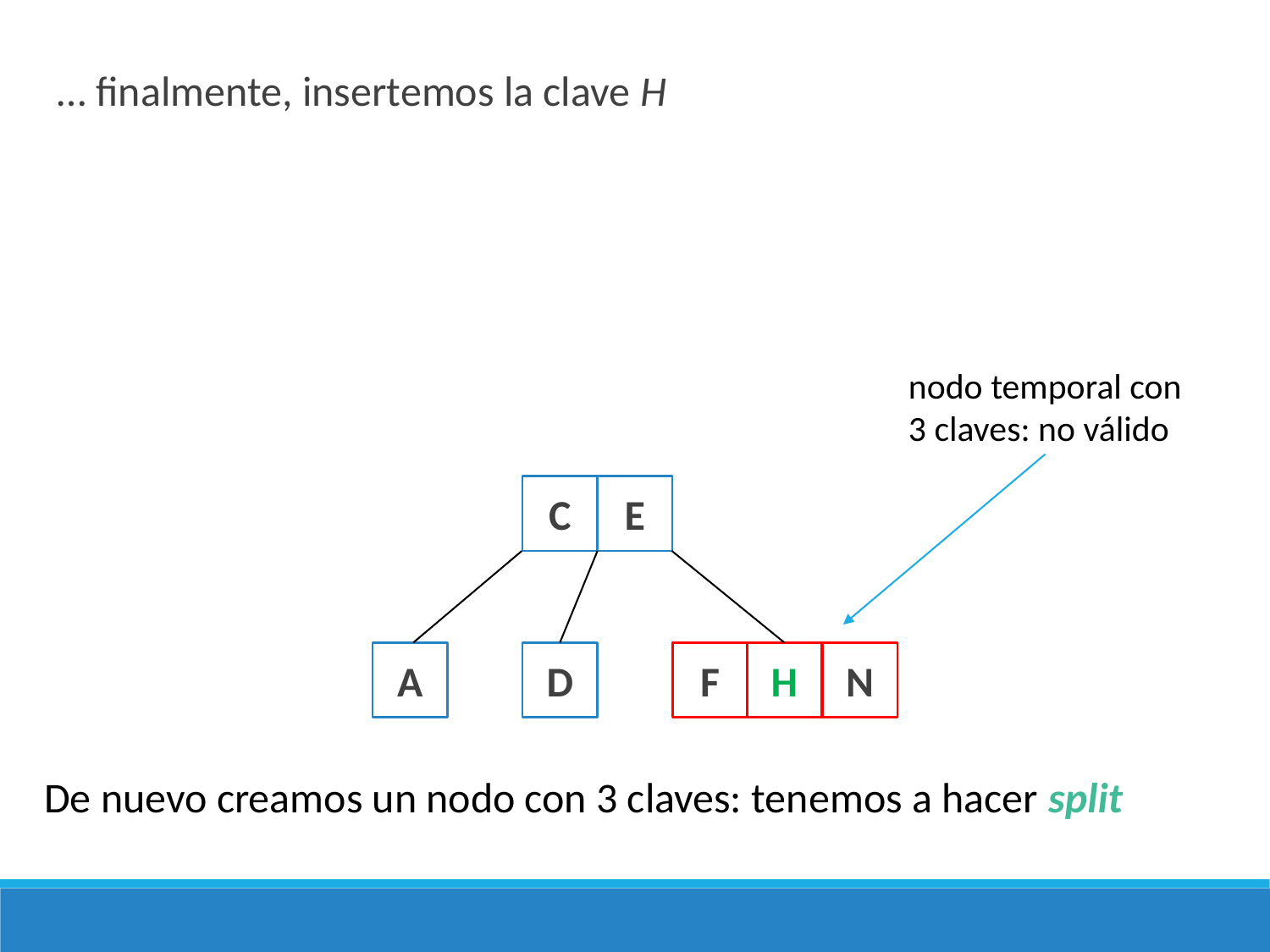

… finalmente, insertemos la clave H
nodo temporal con
3 claves: no válido
E
C
A
D
F
N
H
De nuevo creamos un nodo con 3 claves: tenemos a hacer split